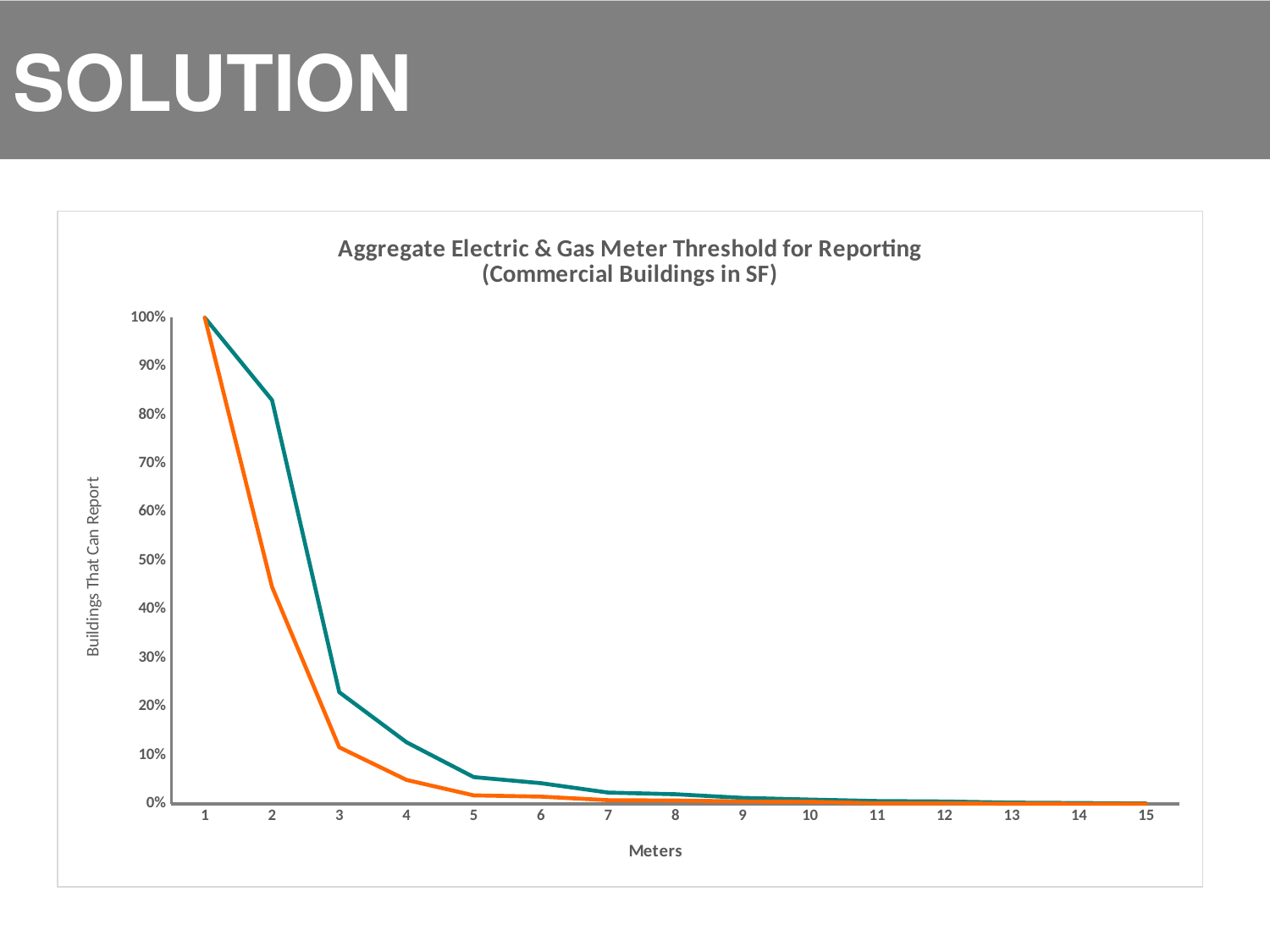

# SOLUTION

### Chart: Aggregate Electric & Gas Meter Threshold for Reporting
(Commercial Buildings in SF)

| Category | Electric Buildings Served | Gas Buildings Served |
|---|---|---|